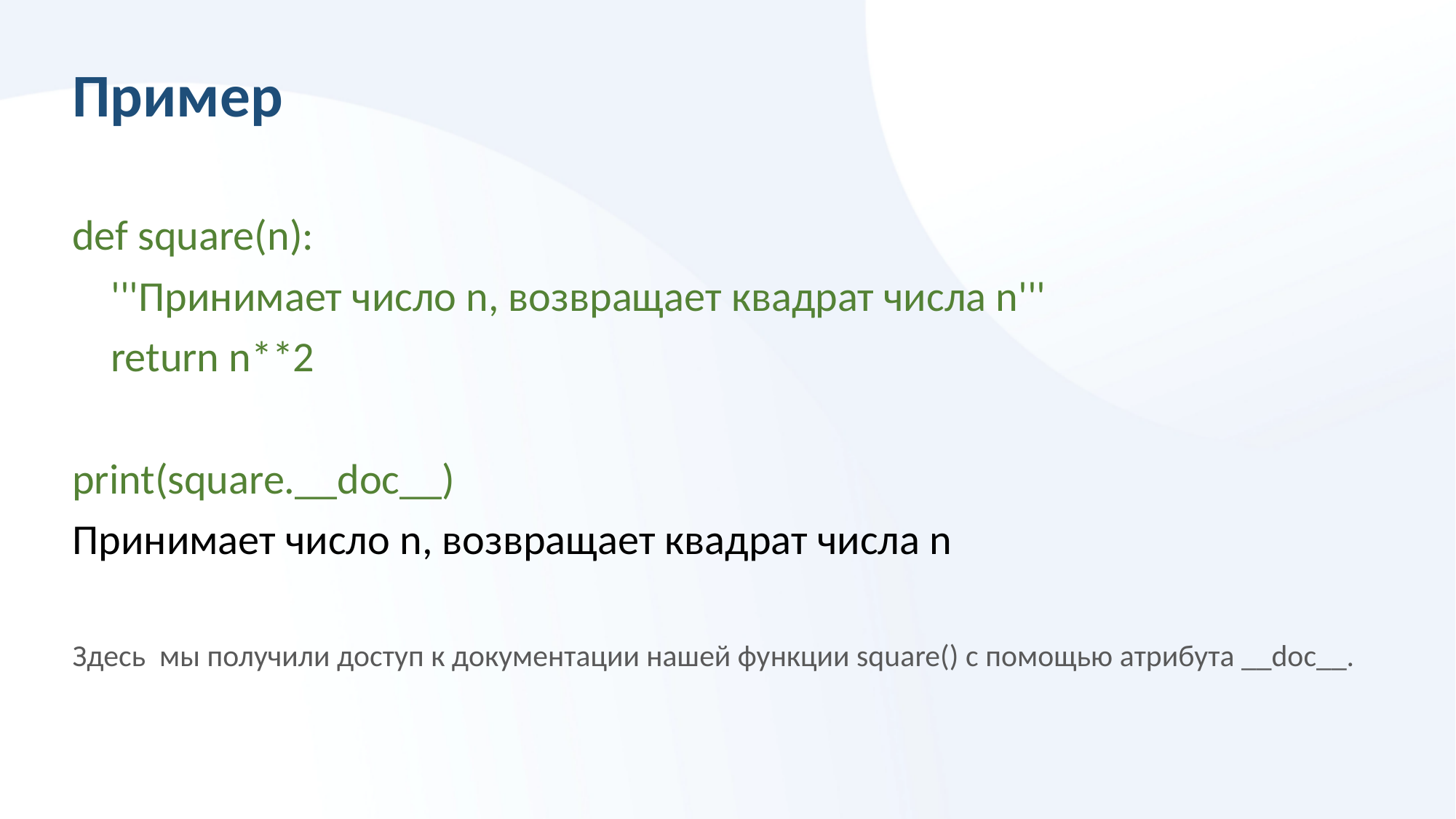

# Пример
def square(n):
    '''Принимает число n, возвращает квадрат числа n'''
    return n**2

print(square.__doc__)
Принимает число n, возвращает квадрат числа n

Здесь  мы получили доступ к документации нашей функции square() с помощью атрибута __doc__.